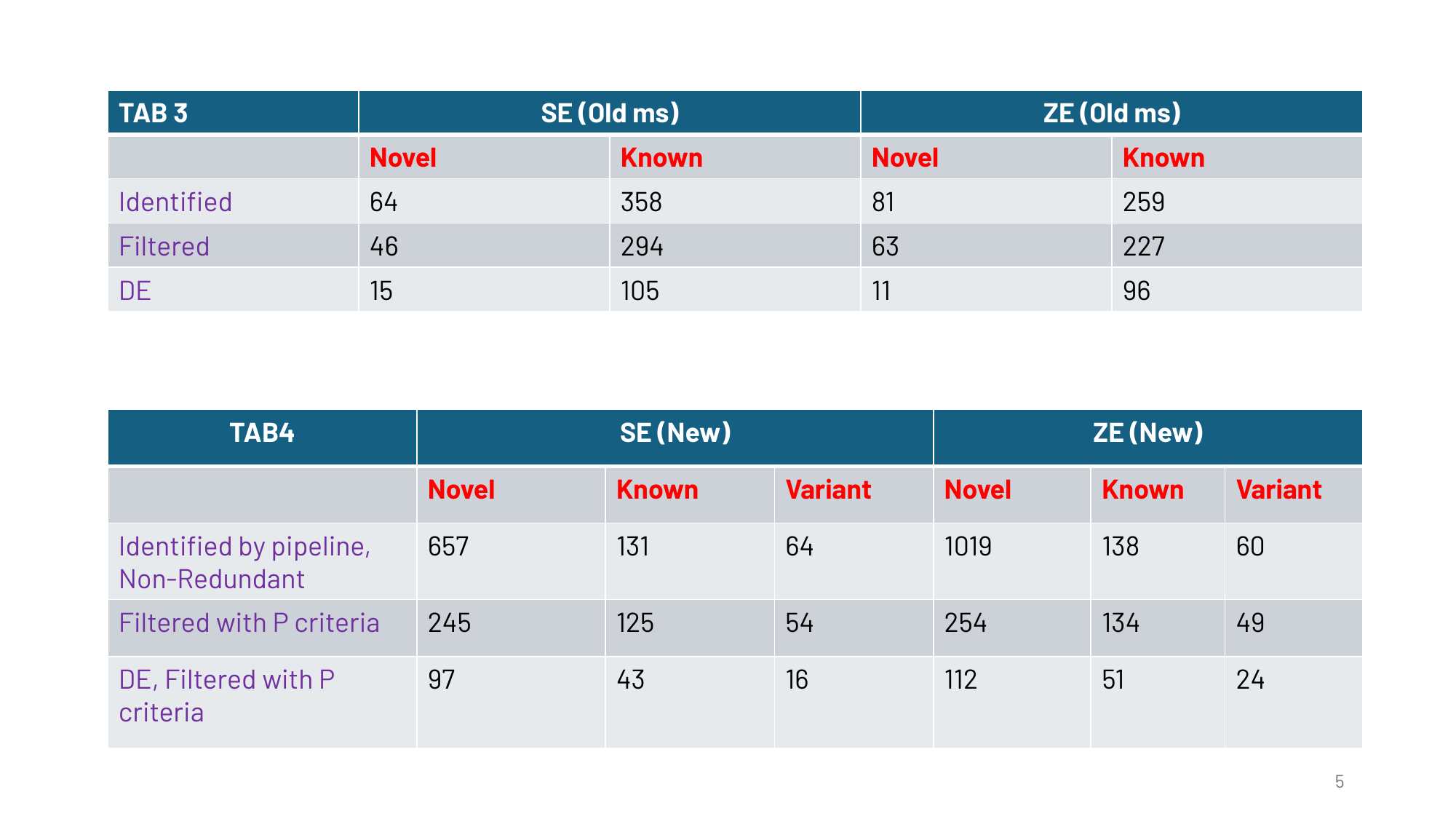

| TAB 3 | SE (Old ms) |  | ZE (Old ms) |  |
| --- | --- | --- | --- | --- |
|  | Novel | Known | Novel | Known |
| Identified | 64 | 358 | 81 | 259 |
| Filtered | 46 | 294 | 63 | 227 |
| DE | 15 | 105 | 11 | 96 |
| TAB4 | SE (New) |  |  | ZE (New) |  |  |
| --- | --- | --- | --- | --- | --- | --- |
|  | Novel | Known | Variant | Novel | Known | Variant |
| Identified by pipeline, Non-Redundant | 657 | 131 | 64 | 1019 | 138 | 60 |
| Filtered with P criteria | 245 | 125 | 54 | 254 | 134 | 49 |
| DE, Filtered with P criteria | 97 | 43 | 16 | 112 | 51 | 24 |
5